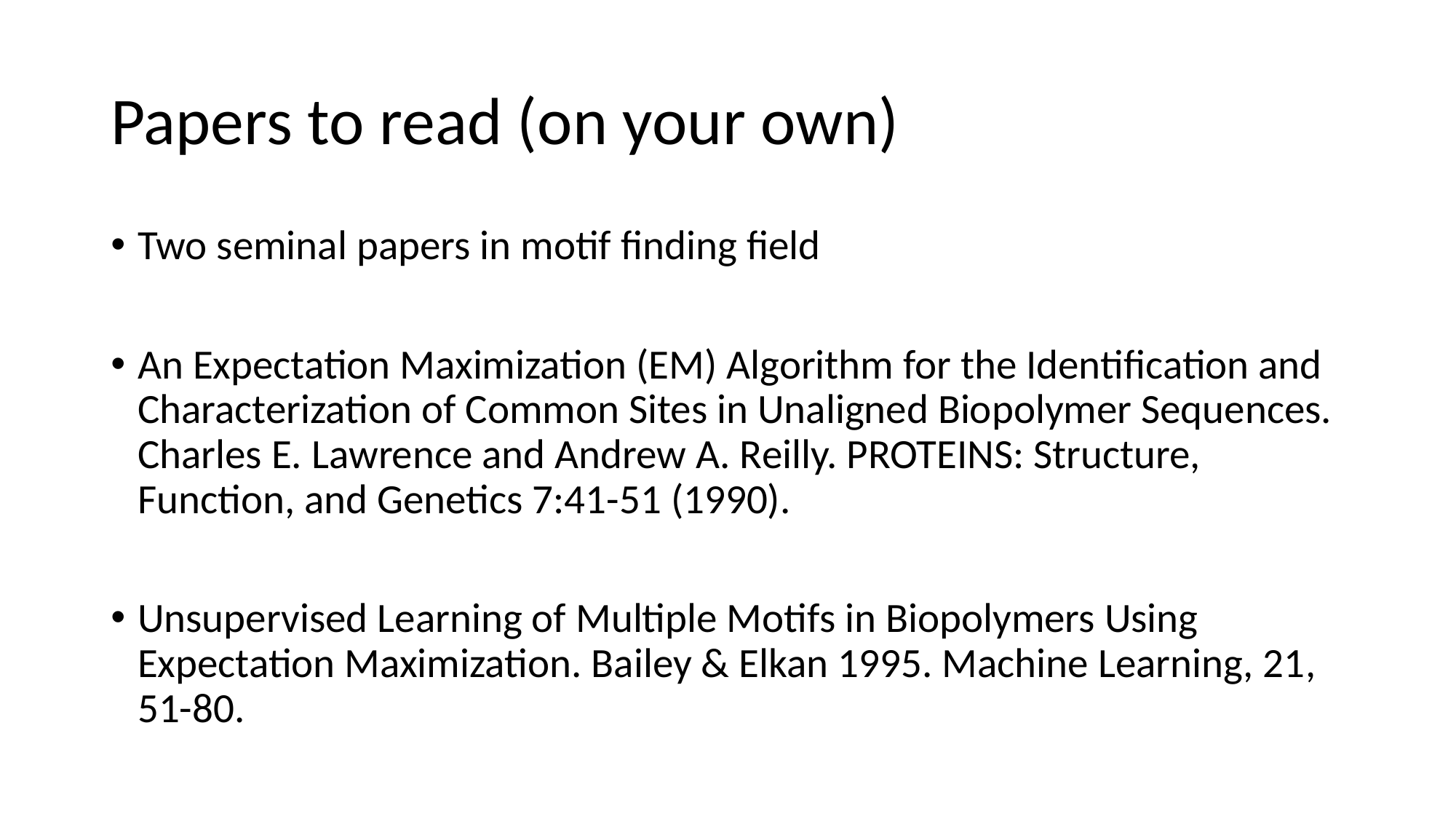

# Papers to read (on your own)
Two seminal papers in motif finding field

An Expectation Maximization (EM) Algorithm for the Identification and Characterization of Common Sites in Unaligned Biopolymer Sequences. Charles E. Lawrence and Andrew A. Reilly. PROTEINS: Structure, Function, and Genetics 7:41-51 (1990).

Unsupervised Learning of Multiple Motifs in Biopolymers Using Expectation Maximization. Bailey & Elkan 1995. Machine Learning, 21, 51-80.